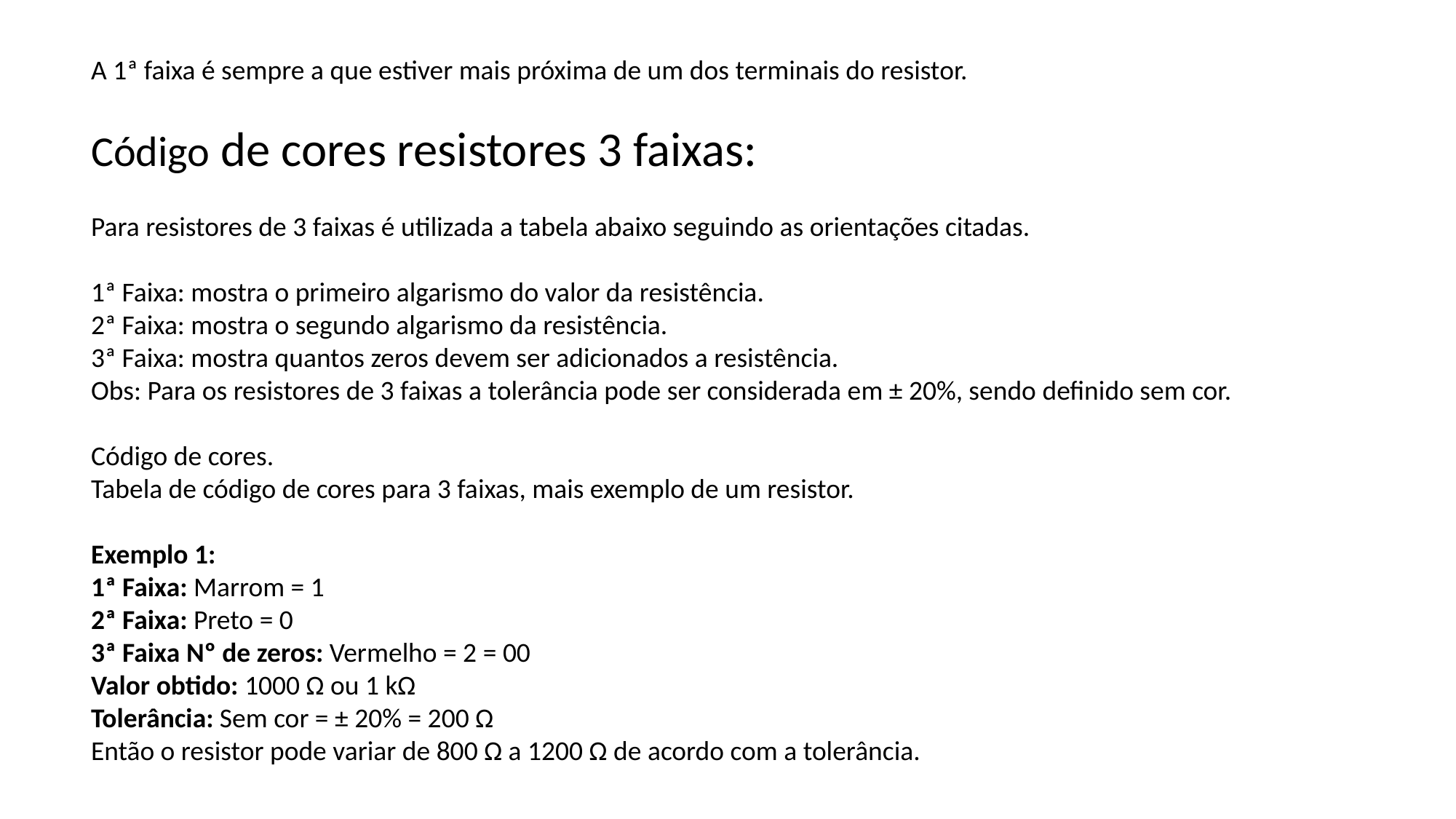

A 1ª faixa é sempre a que estiver mais próxima de um dos terminais do resistor.

Código de cores resistores 3 faixas:

Para resistores de 3 faixas é utilizada a tabela abaixo seguindo as orientações citadas.

1ª Faixa: mostra o primeiro algarismo do valor da resistência.
2ª Faixa: mostra o segundo algarismo da resistência.
3ª Faixa: mostra quantos zeros devem ser adicionados a resistência.
Obs: Para os resistores de 3 faixas a tolerância pode ser considerada em ± 20%, sendo definido sem cor.

Código de cores.
Tabela de código de cores para 3 faixas, mais exemplo de um resistor.

Exemplo 1:
1ª Faixa: Marrom = 1
2ª Faixa: Preto = 0
3ª Faixa Nº de zeros: Vermelho = 2 = 00
Valor obtido: 1000 Ω ou 1 kΩ
Tolerância: Sem cor = ± 20% = 200 Ω
Então o resistor pode variar de 800 Ω a 1200 Ω de acordo com a tolerância.